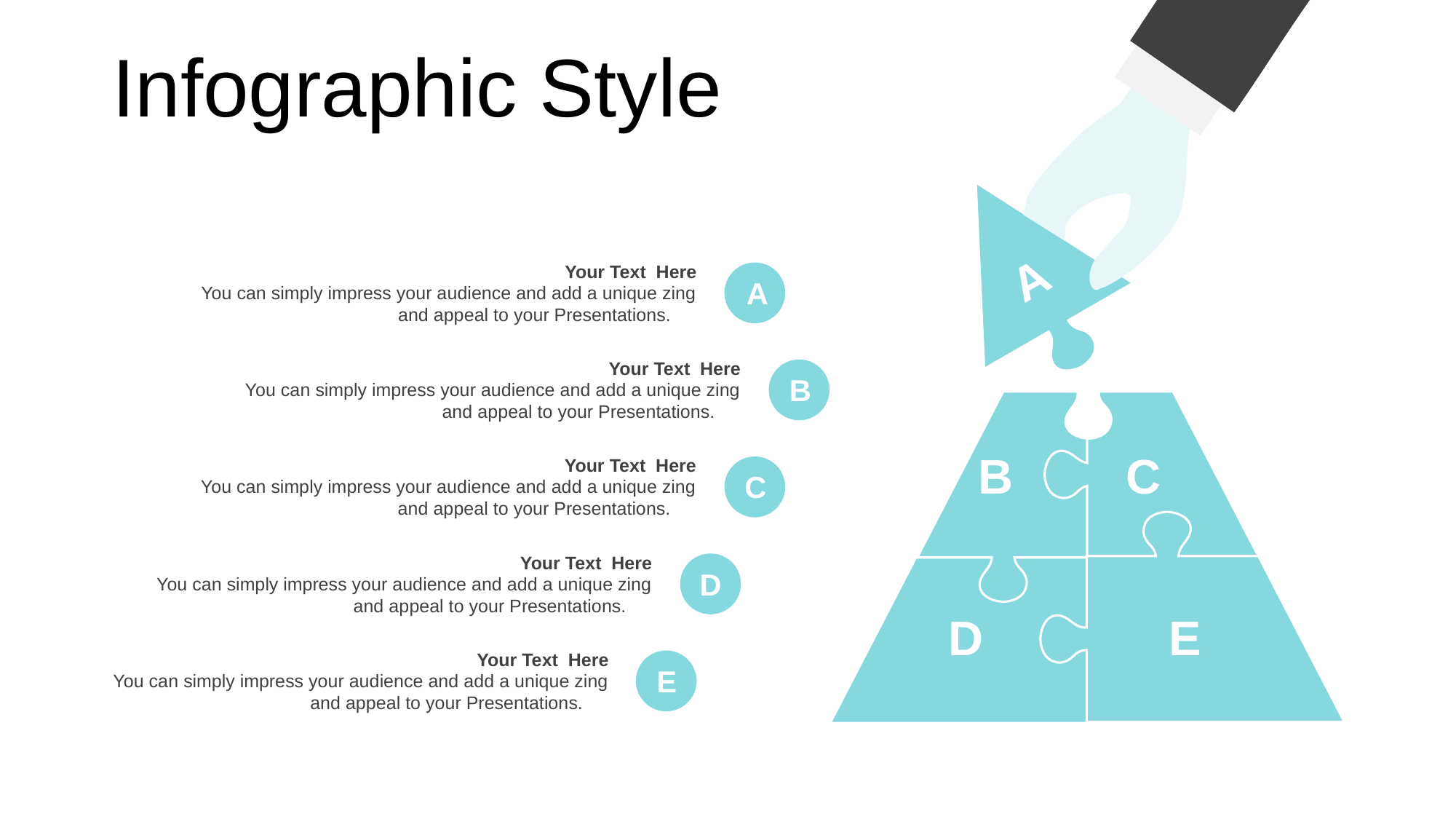

Infographic Style

A

B
C

D
E
Your Text  Here
You can simply impress your audience and add a unique zing and appeal to your Presentations.

A
Your Text  Here
You can simply impress your audience and add a unique zing and appeal to your Presentations.

B
Your Text  Here
You can simply impress your audience and add a unique zing and appeal to your Presentations.

C
Your Text  Here
You can simply impress your audience and add a unique zing and appeal to your Presentations.

D
Your Text  Here
You can simply impress your audience and add a unique zing and appeal to your Presentations.

E